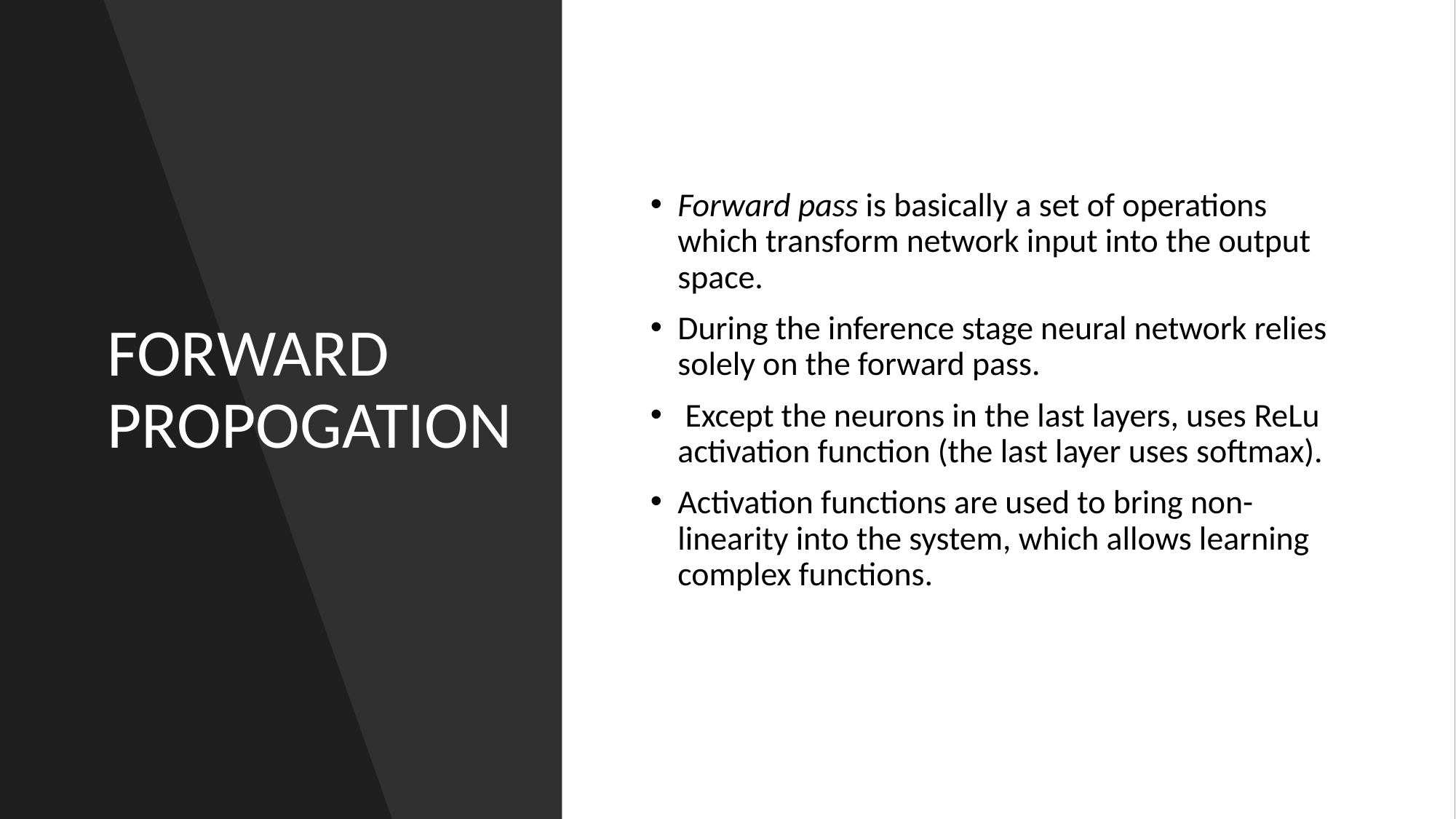

# FORWARD PROPOGATION
Forward pass is basically a set of operations which transform network input into the output space.
During the inference stage neural network relies solely on the forward pass.
 Except the neurons in the last layers, uses ReLu activation function (the last layer uses softmax).
Activation functions are used to bring non-linearity into the system, which allows learning complex functions.